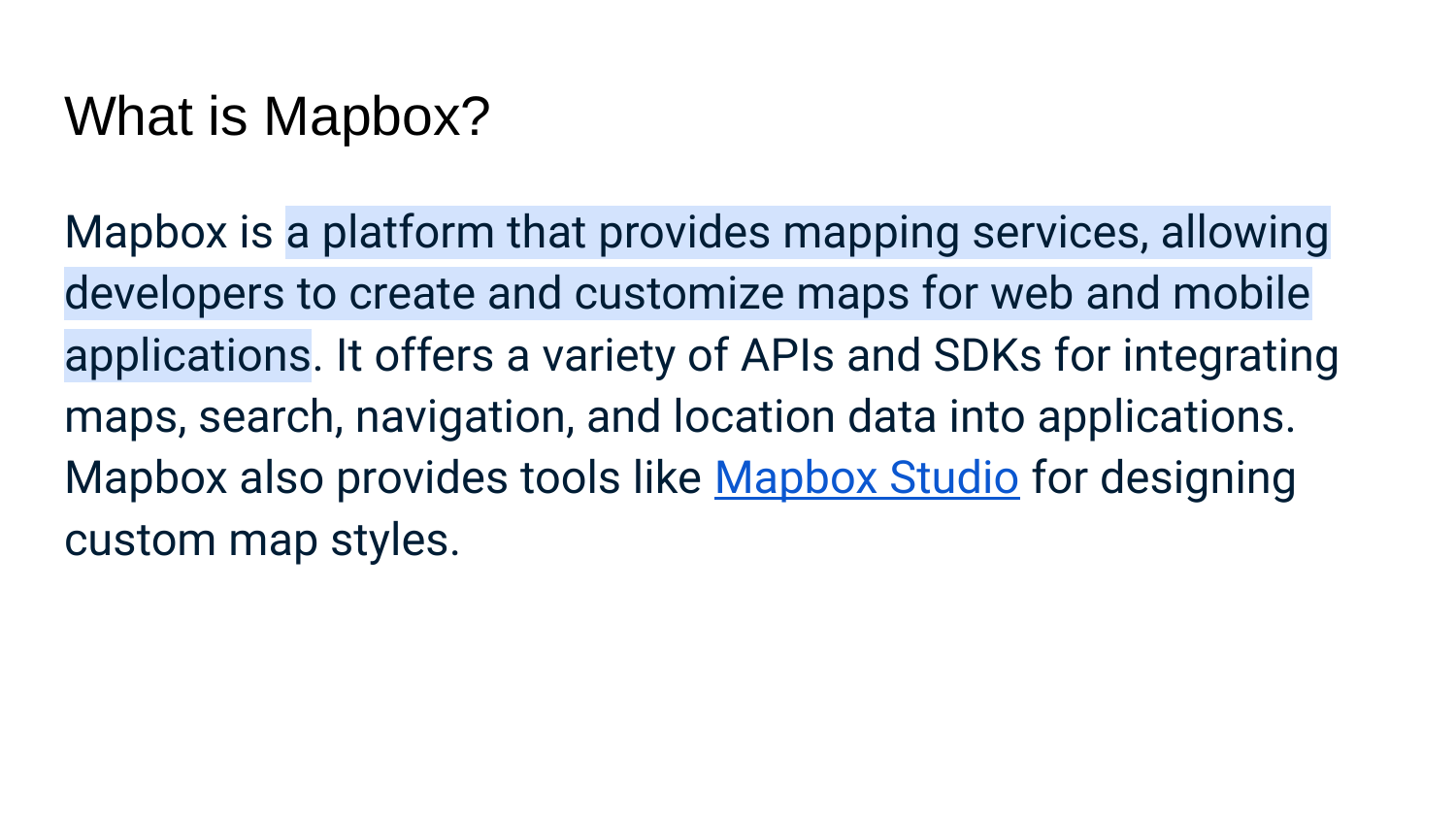

# What is Mapbox?
Mapbox is a platform that provides mapping services, allowing developers to create and customize maps for web and mobile applications. It offers a variety of APIs and SDKs for integrating maps, search, navigation, and location data into applications. Mapbox also provides tools like Mapbox Studio for designing custom map styles.